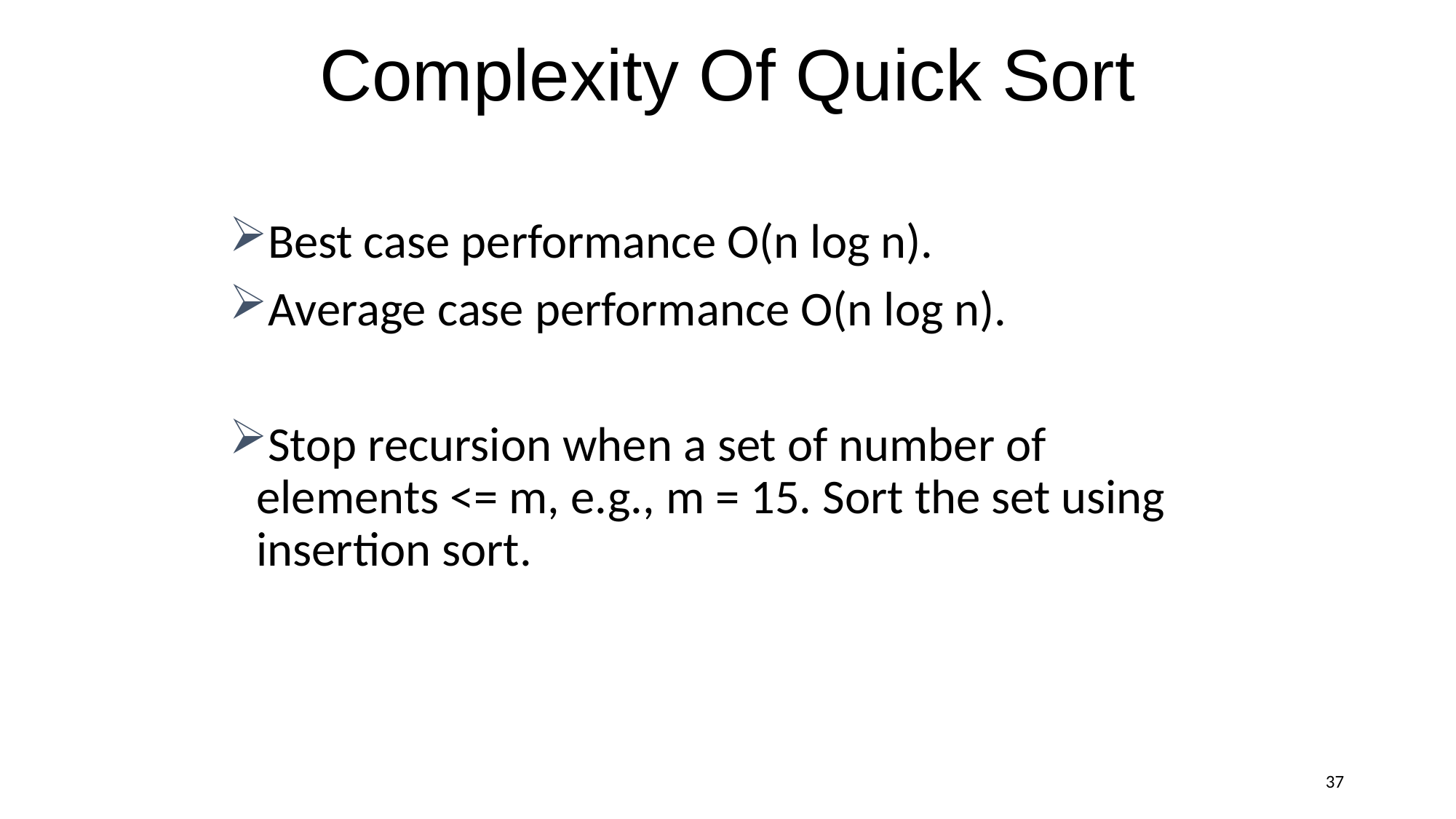

# Complexity Of Quick Sort
Best case performance O(n log n).
Average case performance O(n log n).

Stop recursion when a set of number of elements <= m, e.g., m = 15. Sort the set using insertion sort.
37